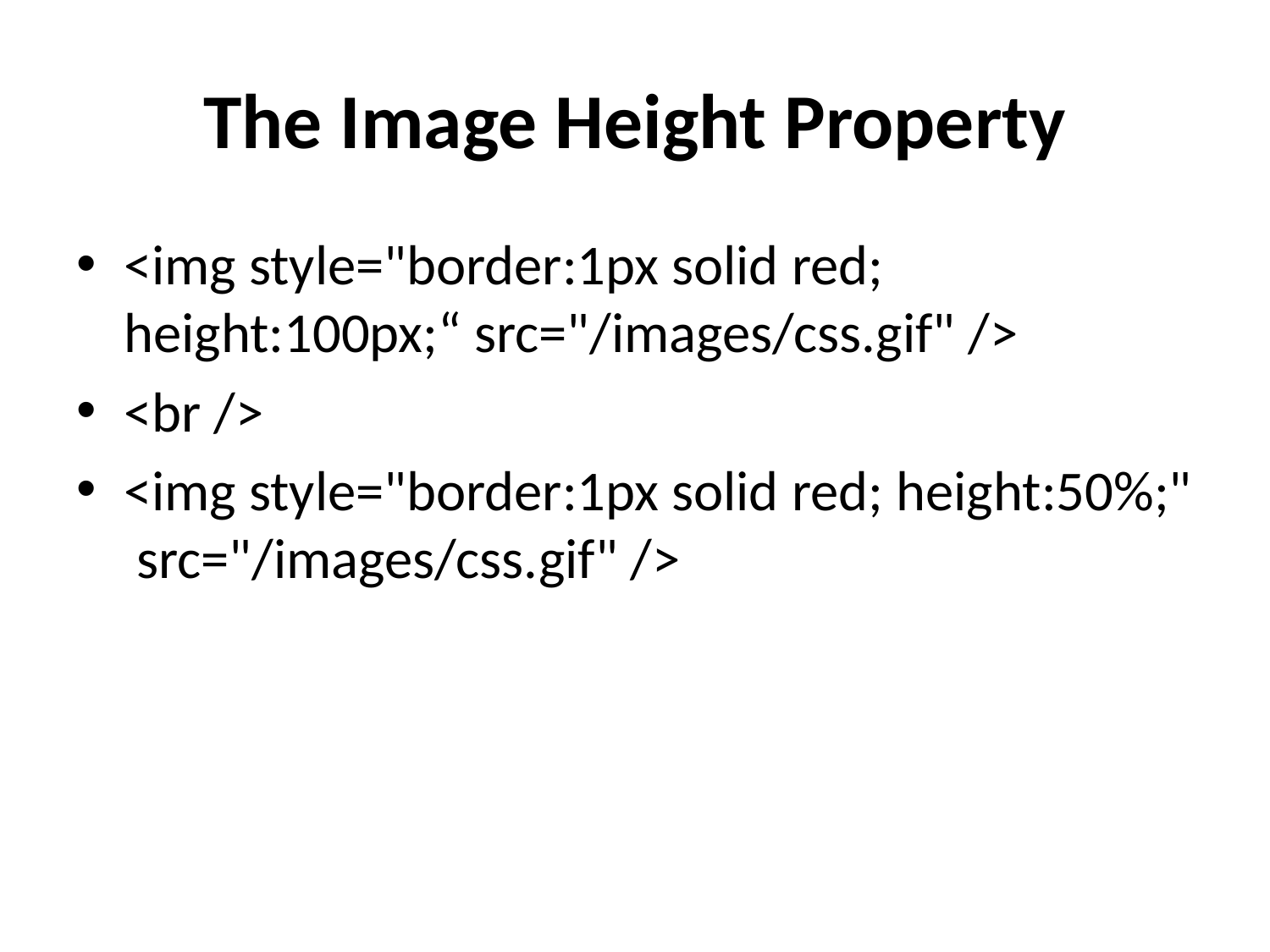

# The Image Height Property
<img style="border:1px solid red; height:100px;“ src="/images/css.gif" />
<br />
<img style="border:1px solid red; height:50%;"  src="/images/css.gif" />